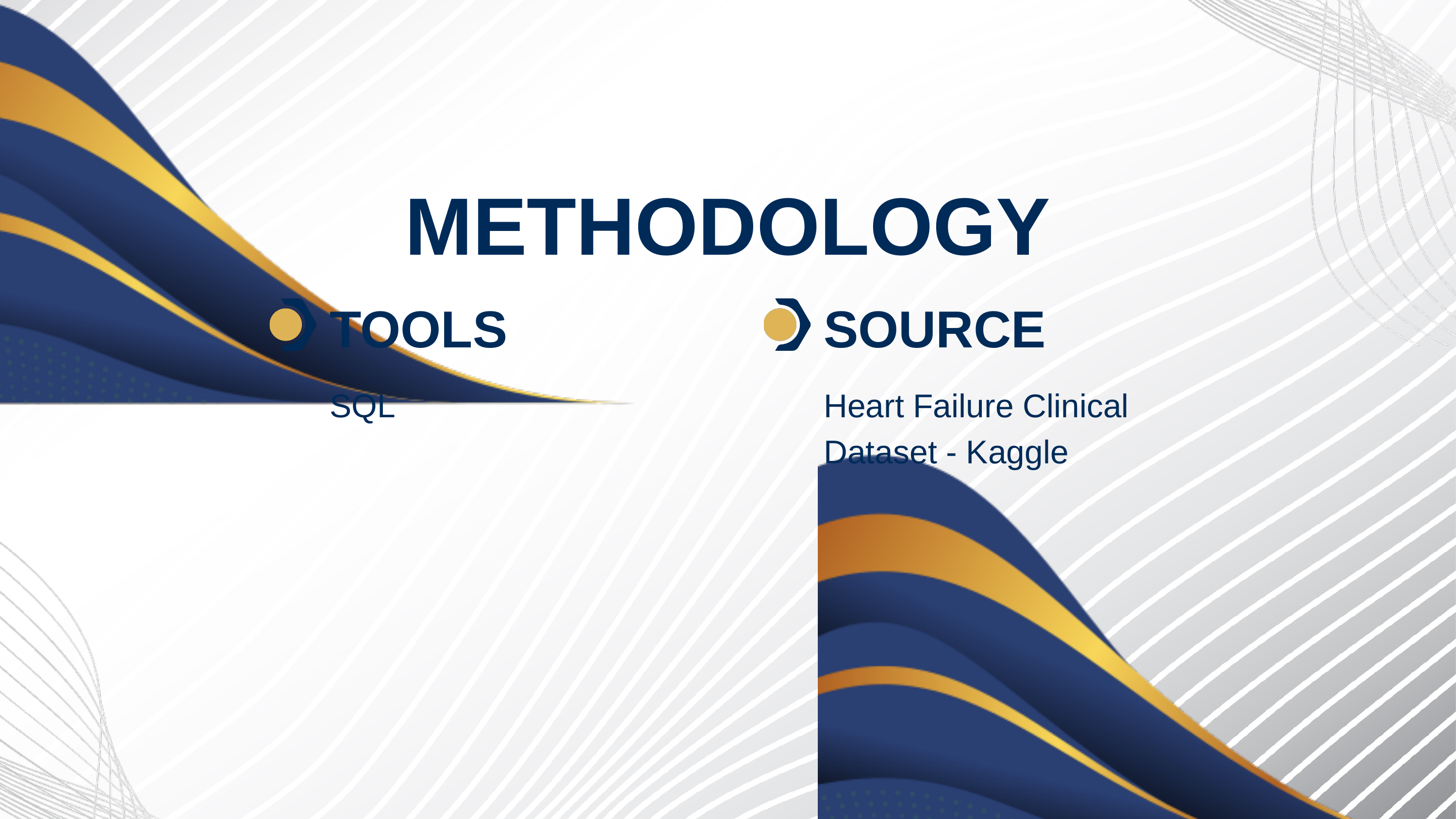

METHODOLOGY
TOOLS
SOURCE

SQL
Heart Failure Clinical Dataset - Kaggle